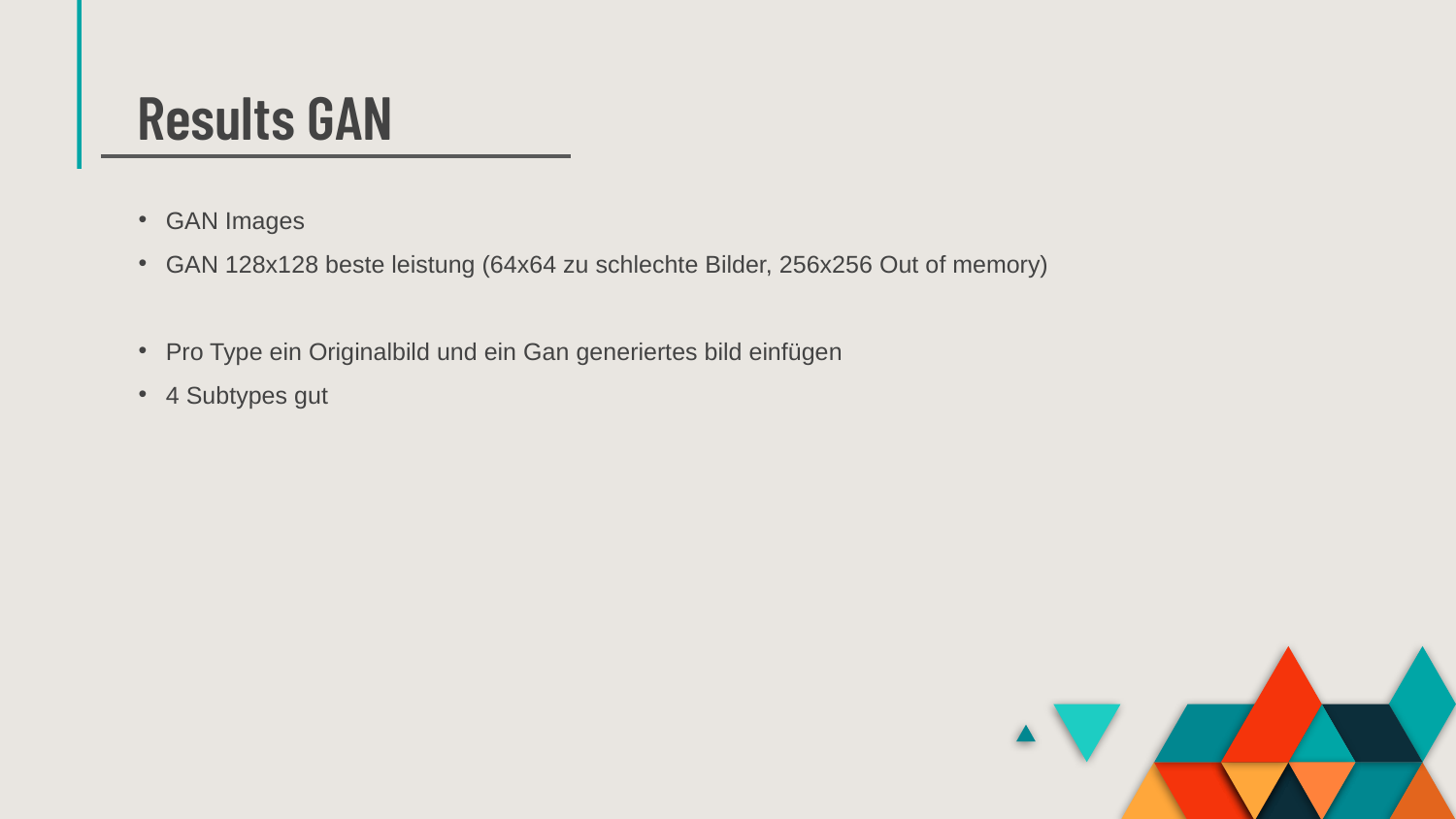

# Results GAN
GAN Images
GAN 128x128 beste leistung (64x64 zu schlechte Bilder, 256x256 Out of memory)

Pro Type ein Originalbild und ein Gan generiertes bild einfügen
4 Subtypes gut